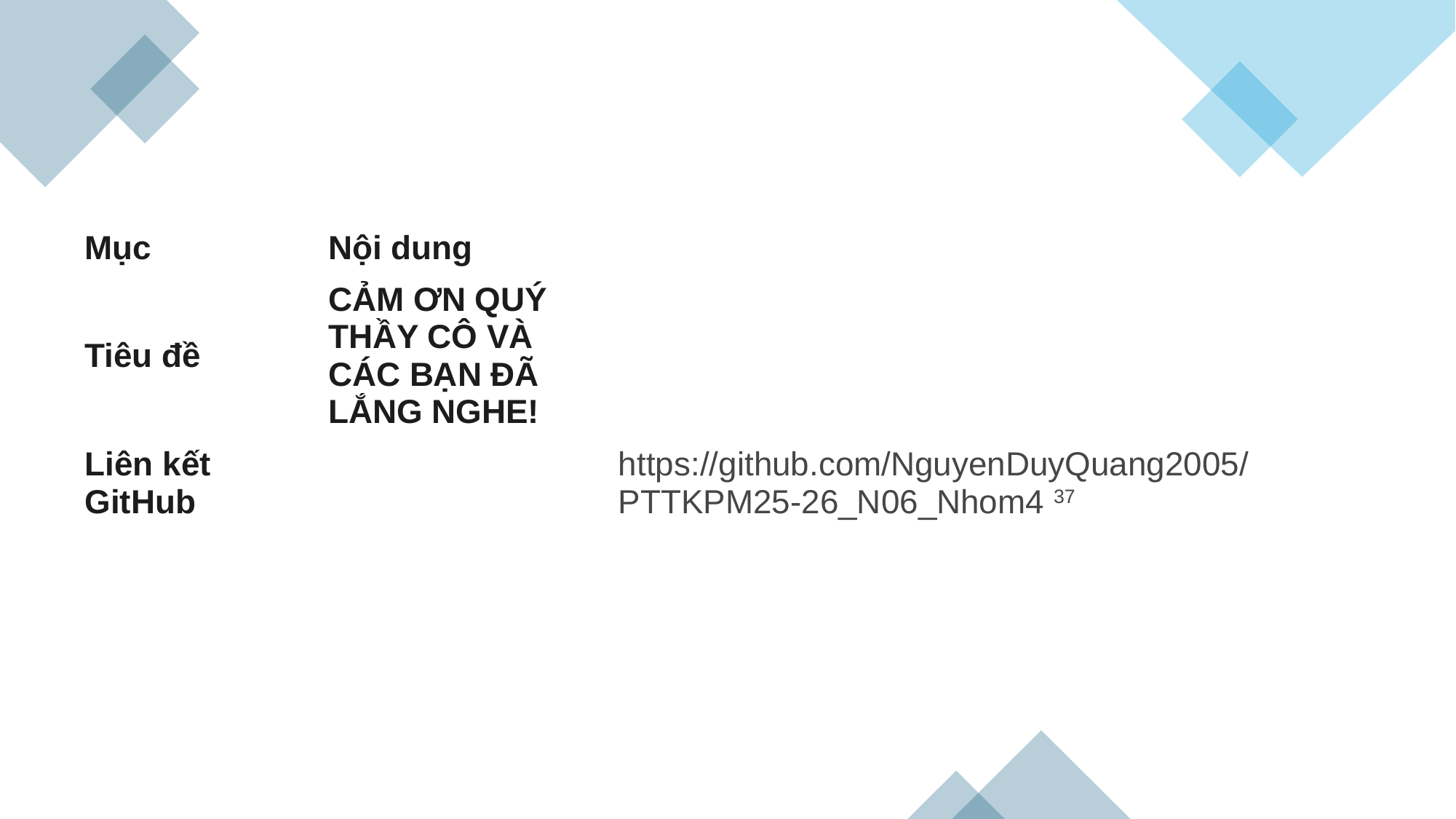

| Mục | Nội dung |  |
| --- | --- | --- |
| Tiêu đề | CẢM ƠN QUÝ THẦY CÔ VÀ CÁC BẠN ĐÃ LẮNG NGHE! |  |
| Liên kết GitHub |  | https://github.com/NguyenDuyQuang2005/PTTKPM25-26\_N06\_Nhom4 37 |
|  |  |  |